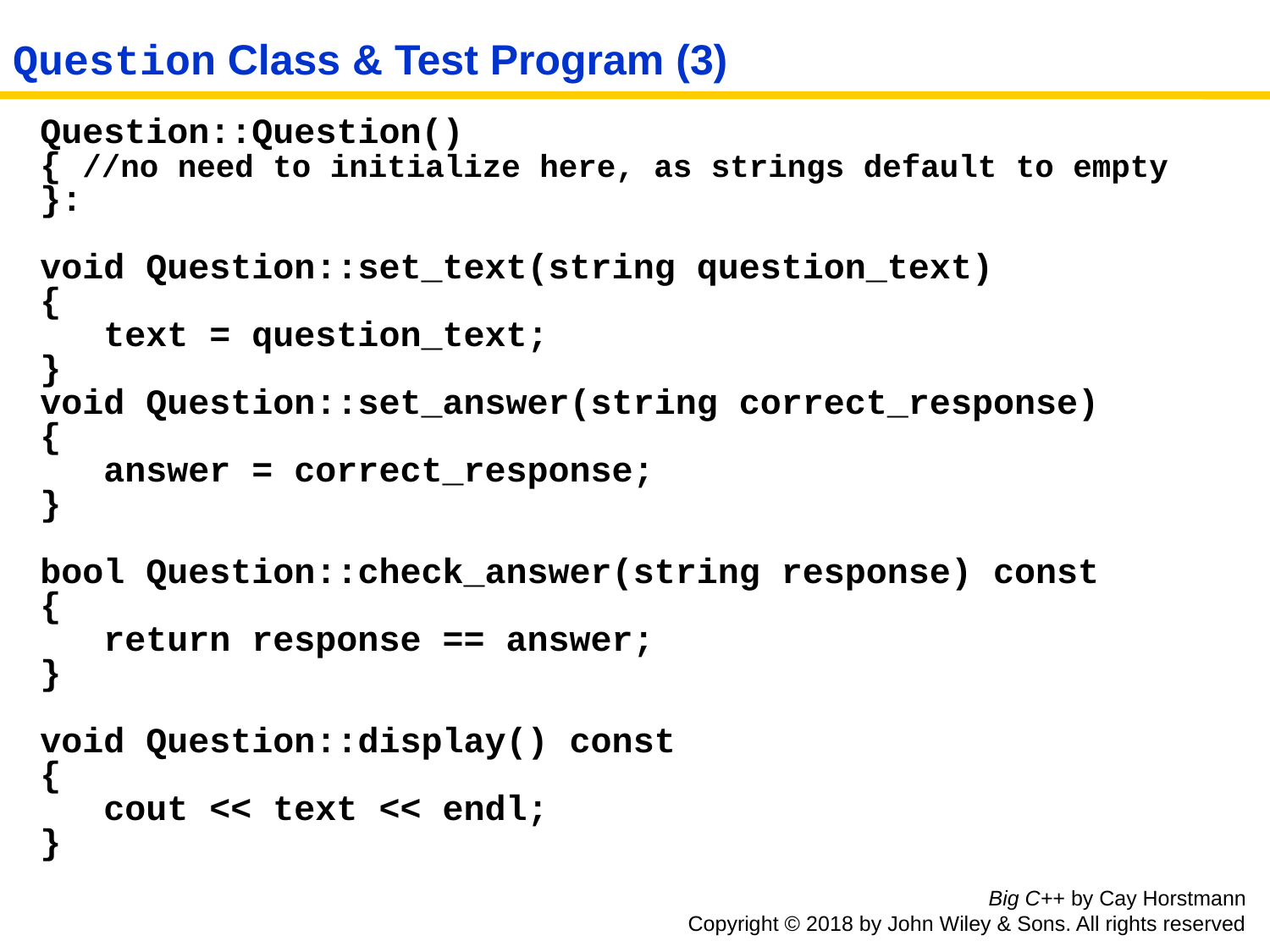

# Question Class & Test Program (3)
Question::Question()
{ //no need to initialize here, as strings default to empty
}:

void Question::set_text(string question_text)
{
   text = question_text;
}
void Question::set_answer(string correct_response)
{
   answer = correct_response;
}

bool Question::check_answer(string response) const
{
   return response == answer;
}

void Question::display() const
{
   cout << text << endl;
}

Big C++ by Cay Horstmann
Copyright © 2018 by John Wiley & Sons. All rights reserved